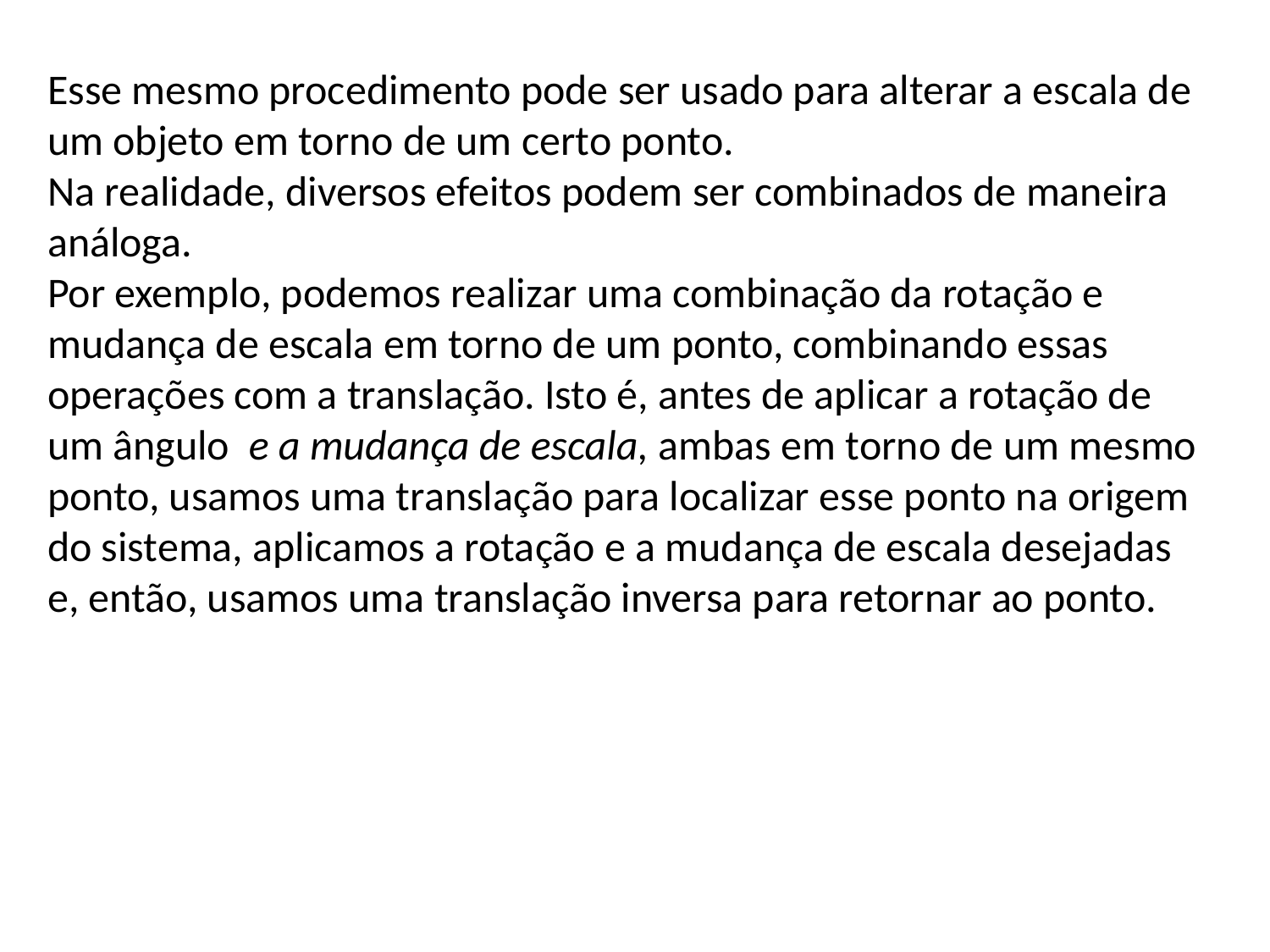

Esse mesmo procedimento pode ser usado para alterar a escala de um objeto em torno de um certo ponto.
Na realidade, diversos efeitos podem ser combinados de maneira análoga.
Por exemplo, podemos realizar uma combinação da rotação e
mudança de escala em torno de um ponto, combinando essas operações com a translação. Isto é, antes de aplicar a rotação de um ângulo  e a mudança de escala, ambas em torno de um mesmo ponto, usamos uma translação para localizar esse ponto na origem do sistema, aplicamos a rotação e a mudança de escala desejadas e, então, usamos uma translação inversa para retornar ao ponto.